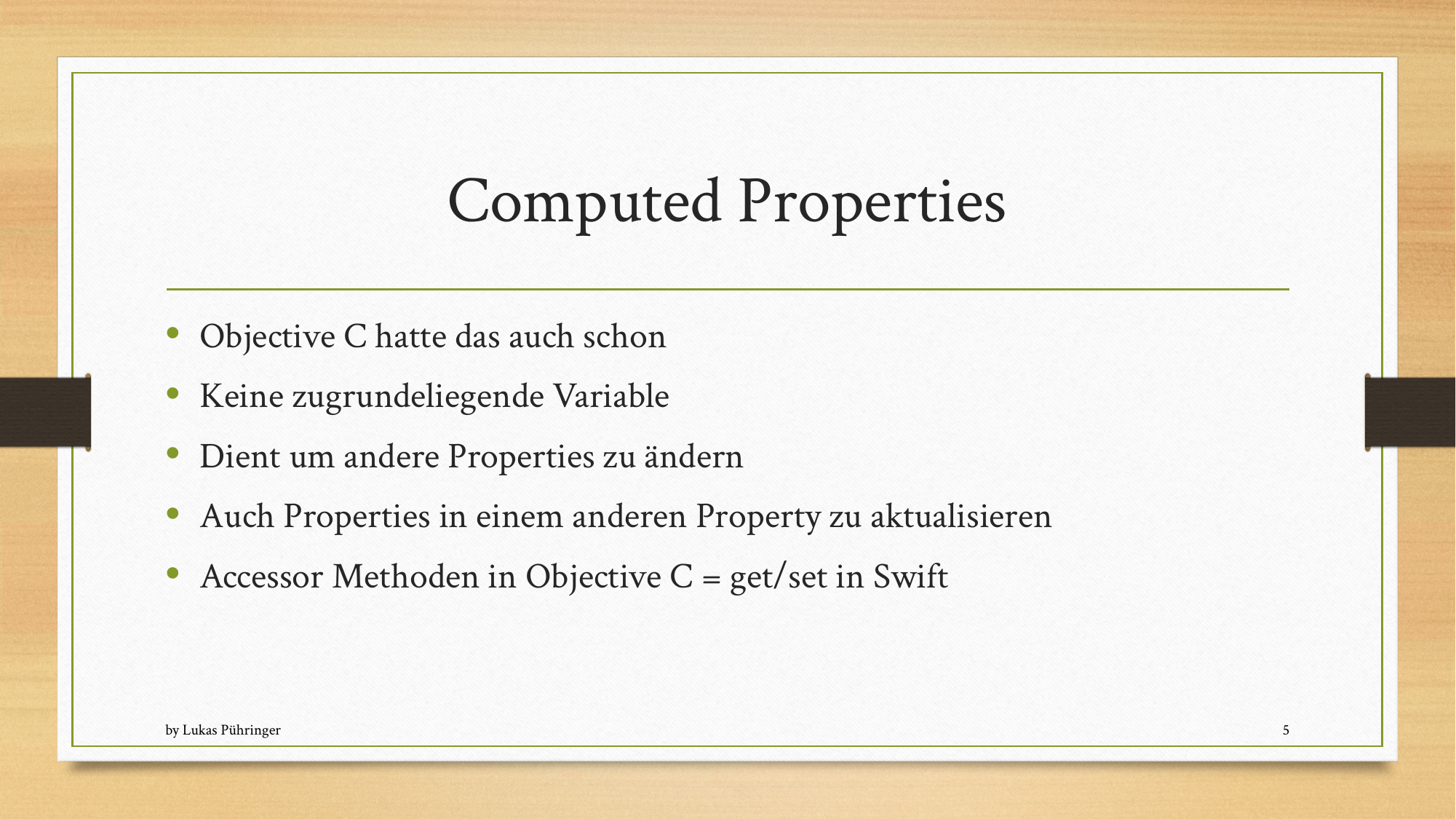

# Computed Properties
Objective C hatte das auch schon
Keine zugrundeliegende Variable
Dient um andere Properties zu ändern
Auch Properties in einem anderen Property zu aktualisieren
Accessor Methoden in Objective C = get/set in Swift
by Lukas Pühringer
5